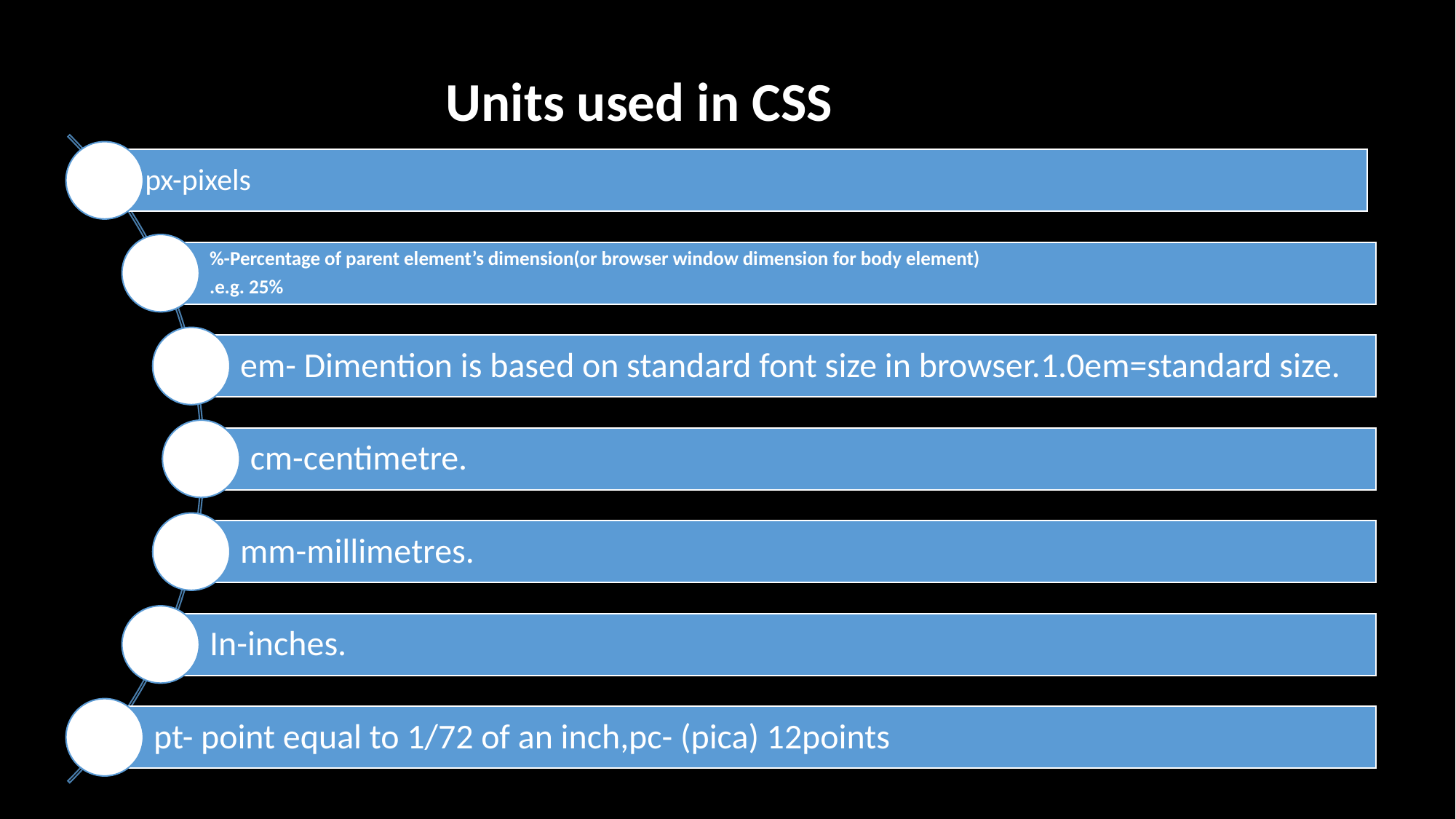

Units used in CSS
px-pixels
%-Percentage of parent element’s dimension(or browser window dimension for body element)
.e.g. 25%
em- Dimention is based on standard font size in browser.1.0em=standard size.
cm-centimetre.
mm-millimetres.
In-inches.
pt- point equal to 1/72 of an inch,pc- (pica) 12points